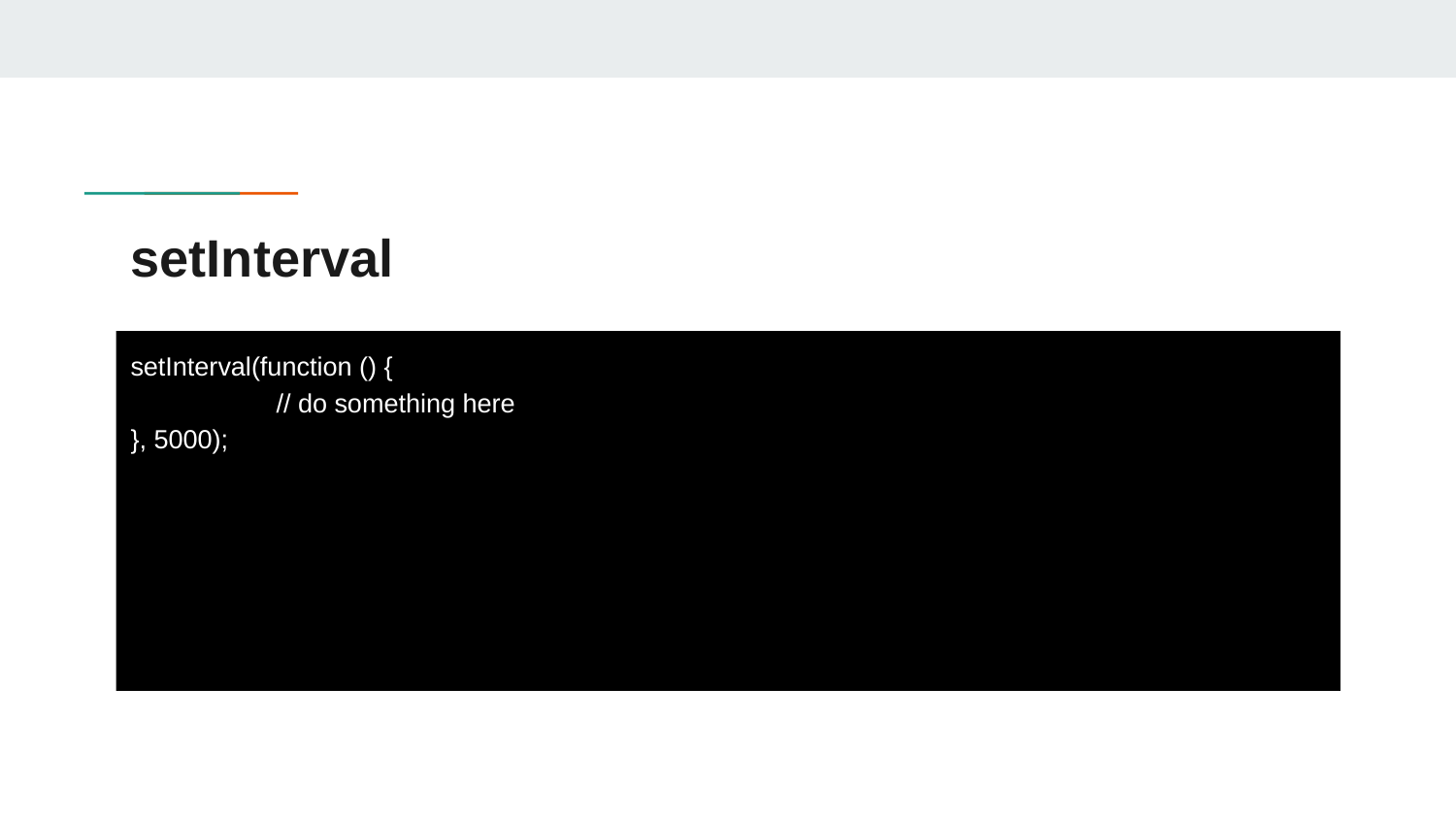

# setInterval
setInterval(function () {
	// do something here
}, 5000);